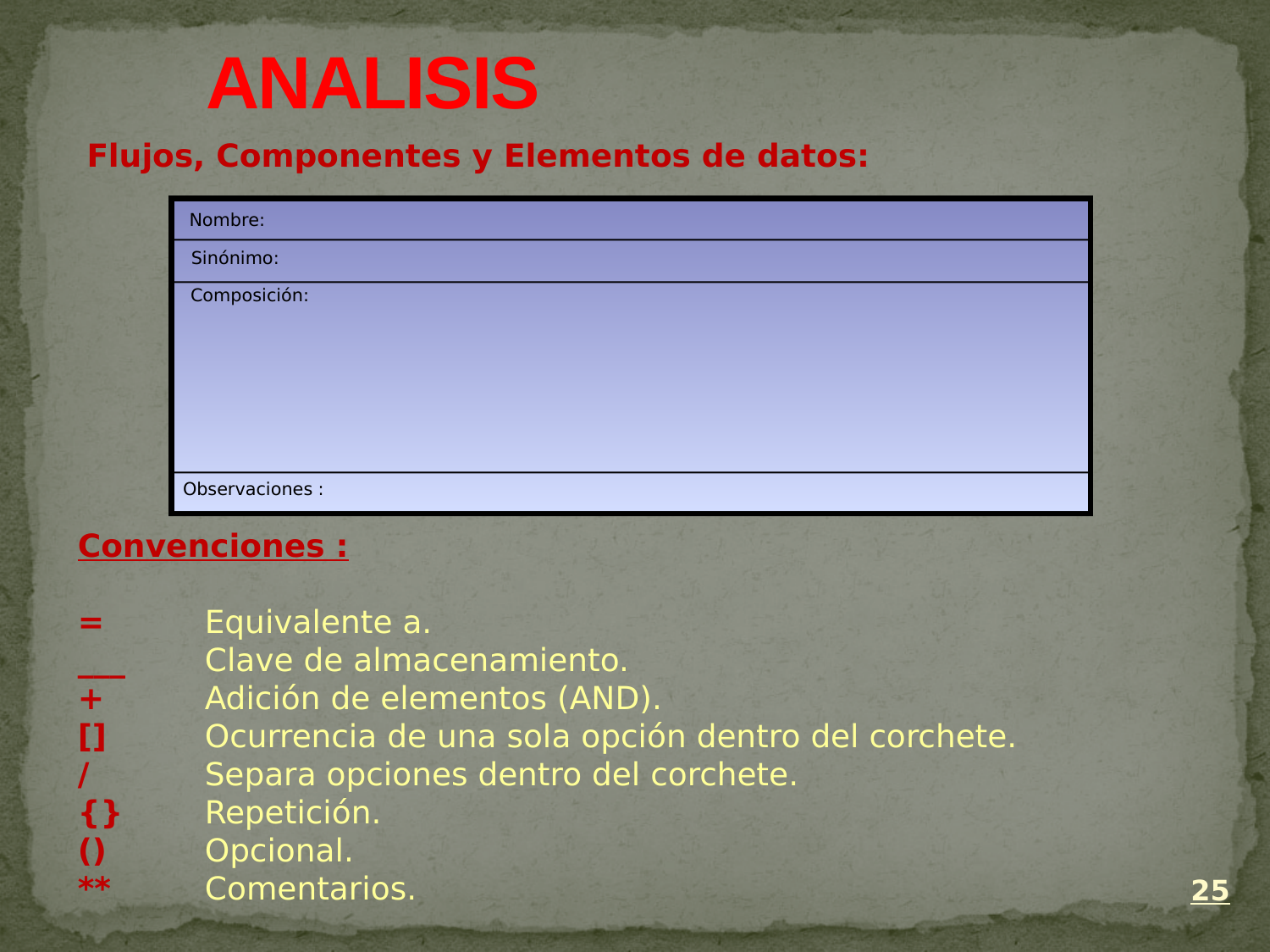

# ANALISIS
Flujos, Componentes y Elementos de datos:

Nombre:

Sinónimo:
Composición:

Observaciones :

Convenciones :

=	Equivalente a.
___	Clave de almacenamiento.
+	Adición de elementos (AND).
[]	Ocurrencia de una sola opción dentro del corchete.
/	Separa opciones dentro del corchete.
{}	Repetición.
()	Opcional.
**	Comentarios.
25